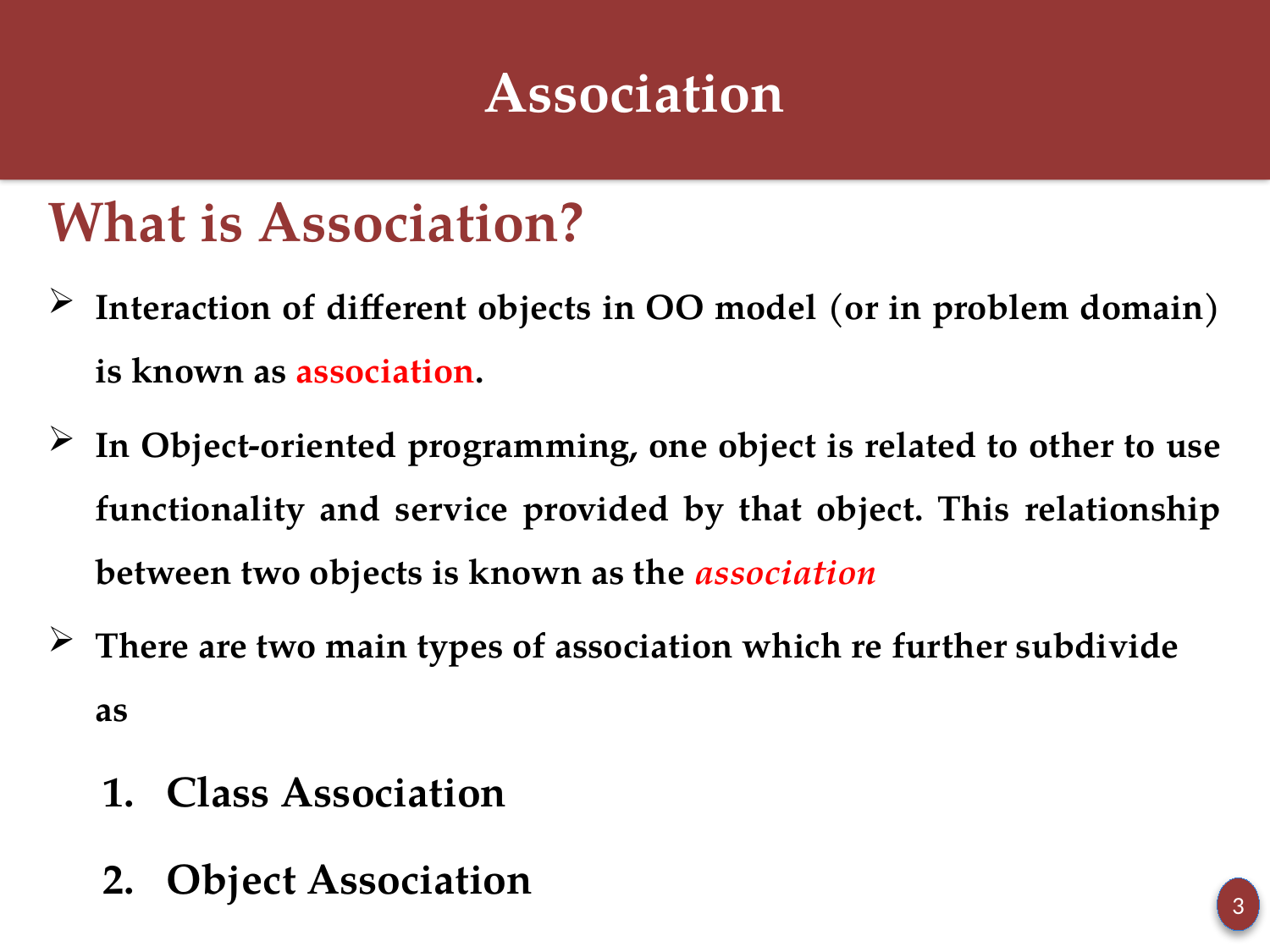

# Association
What is Association?
Interaction of different objects in OO model (or in problem domain) is known as association.
In Object-oriented programming, one object is related to other to use functionality and service provided by that object. This relationship between two objects is known as the association
There are two main types of association which re further subdivide as
Class Association
Object Association
3